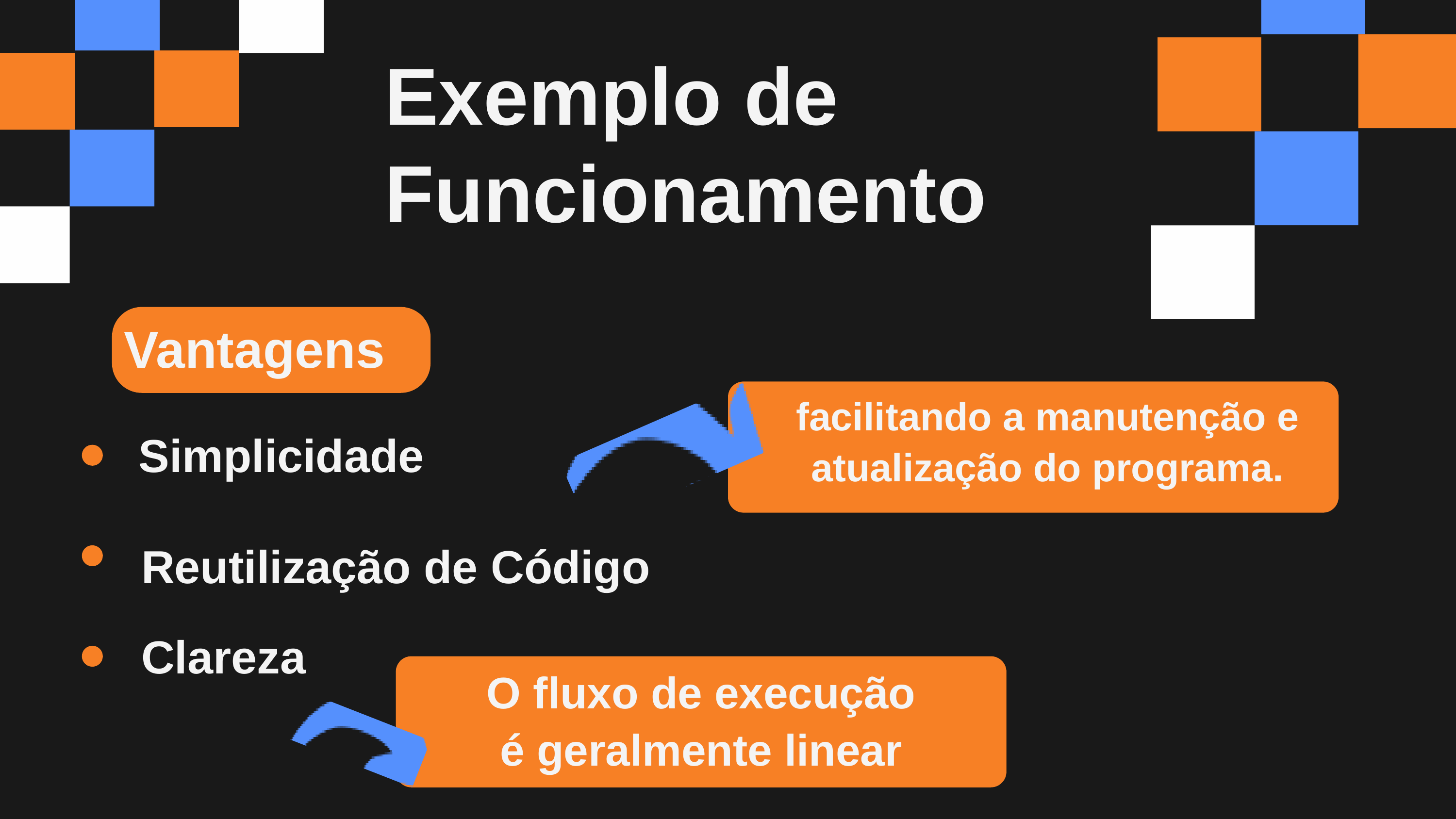

Exemplo de Funcionamento

Vantagens

facilitando a manutenção e atualização do programa.

Simplicidade

Reutilização de Código

Clareza

O fluxo de execução é geralmente linear